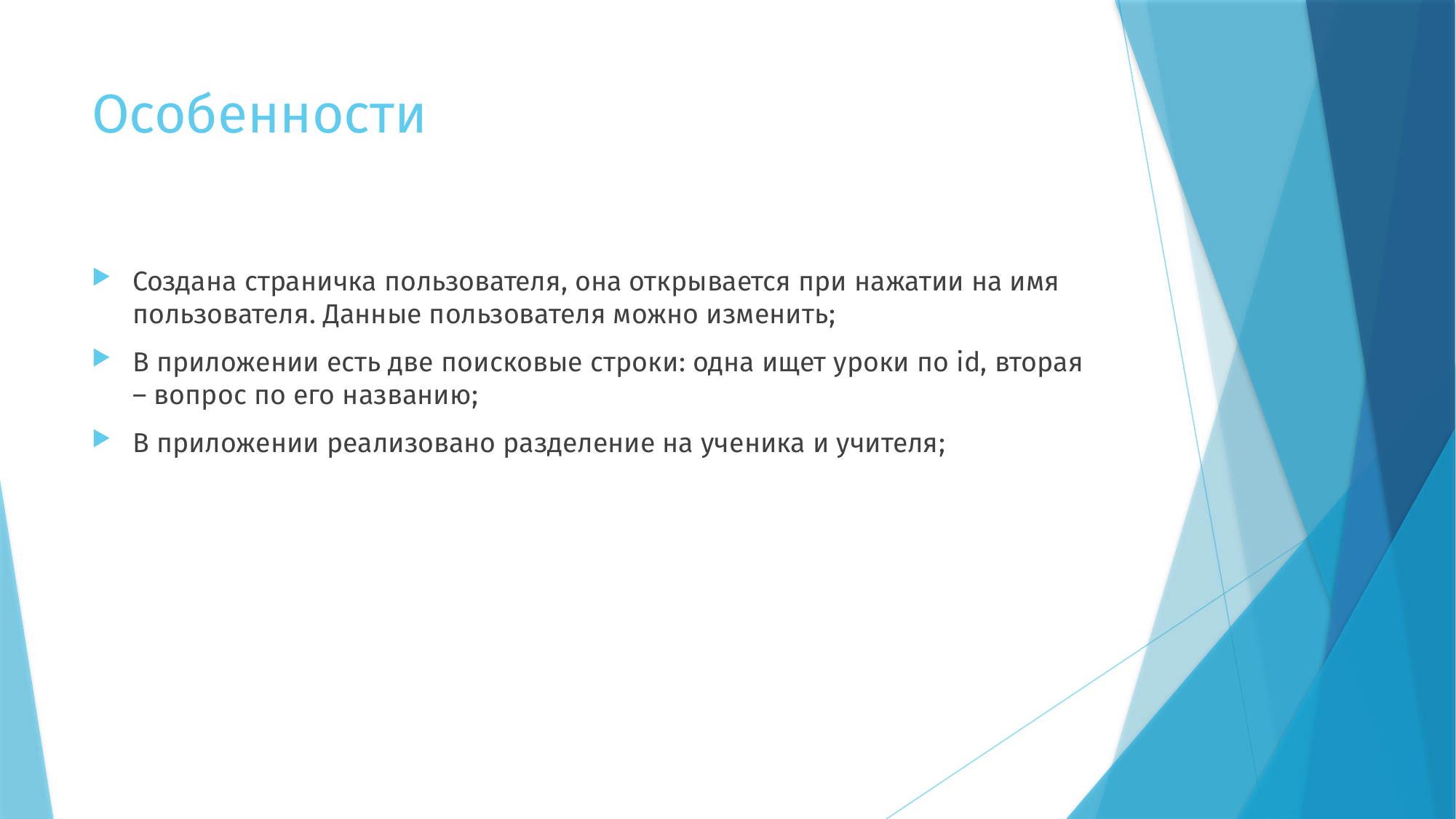

# Особенности
Создана страничка пользователя, она открывается при нажатии на имя пользователя. Данные пользователя можно изменить;
В приложении есть две поисковые строки: одна ищет уроки по id, вторая – вопрос по его названию;
В приложении реализовано разделение на ученика и учителя;